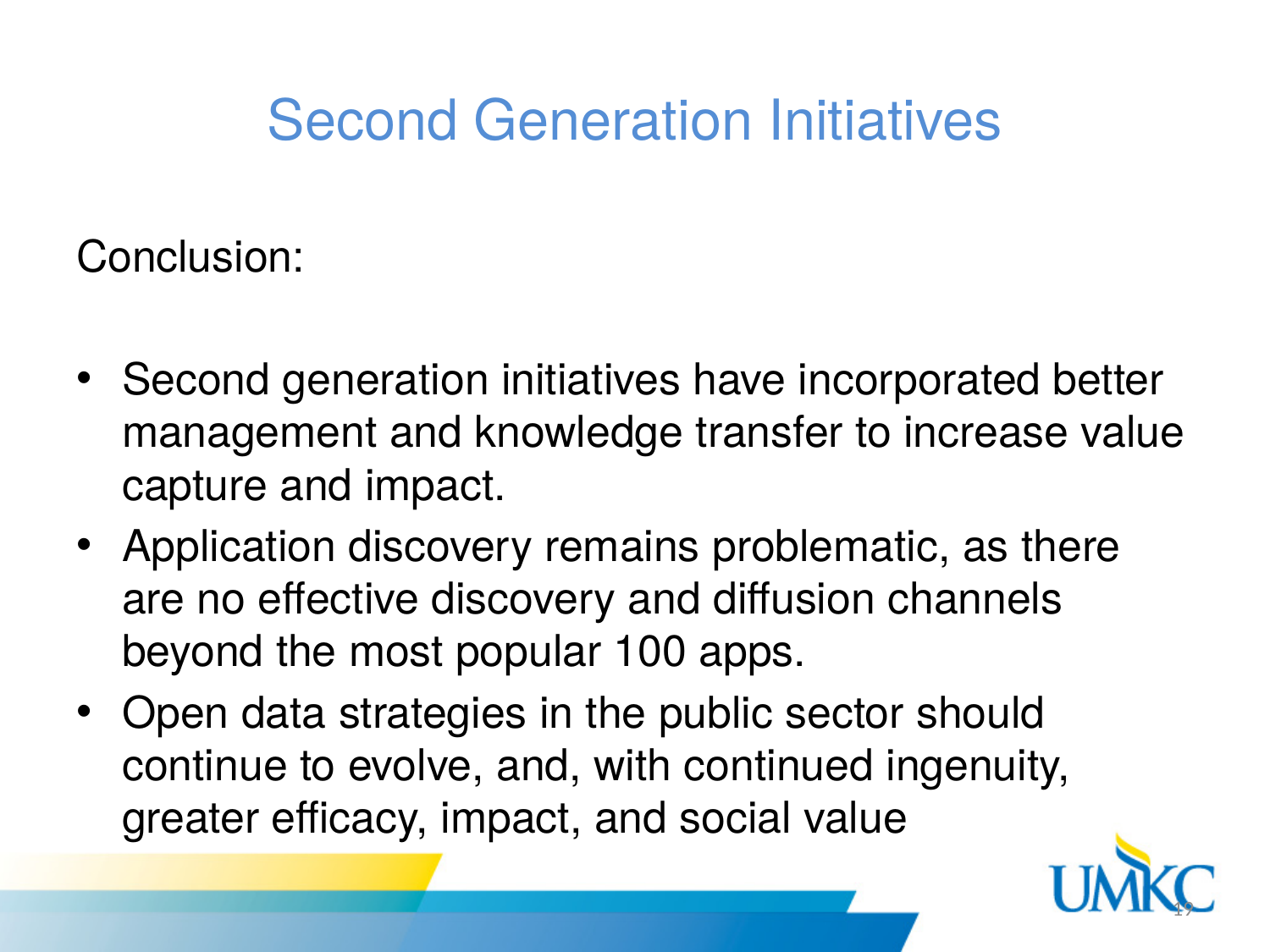

# Second Generation Initiatives
Conclusion:

Second generation initiatives have incorporated better management and knowledge transfer to increase value capture and impact.
Application discovery remains problematic, as there are no effective discovery and diffusion channels beyond the most popular 100 apps.
Open data strategies in the public sector should continue to evolve, and, with continued ingenuity, greater efficacy, impact, and social value

19